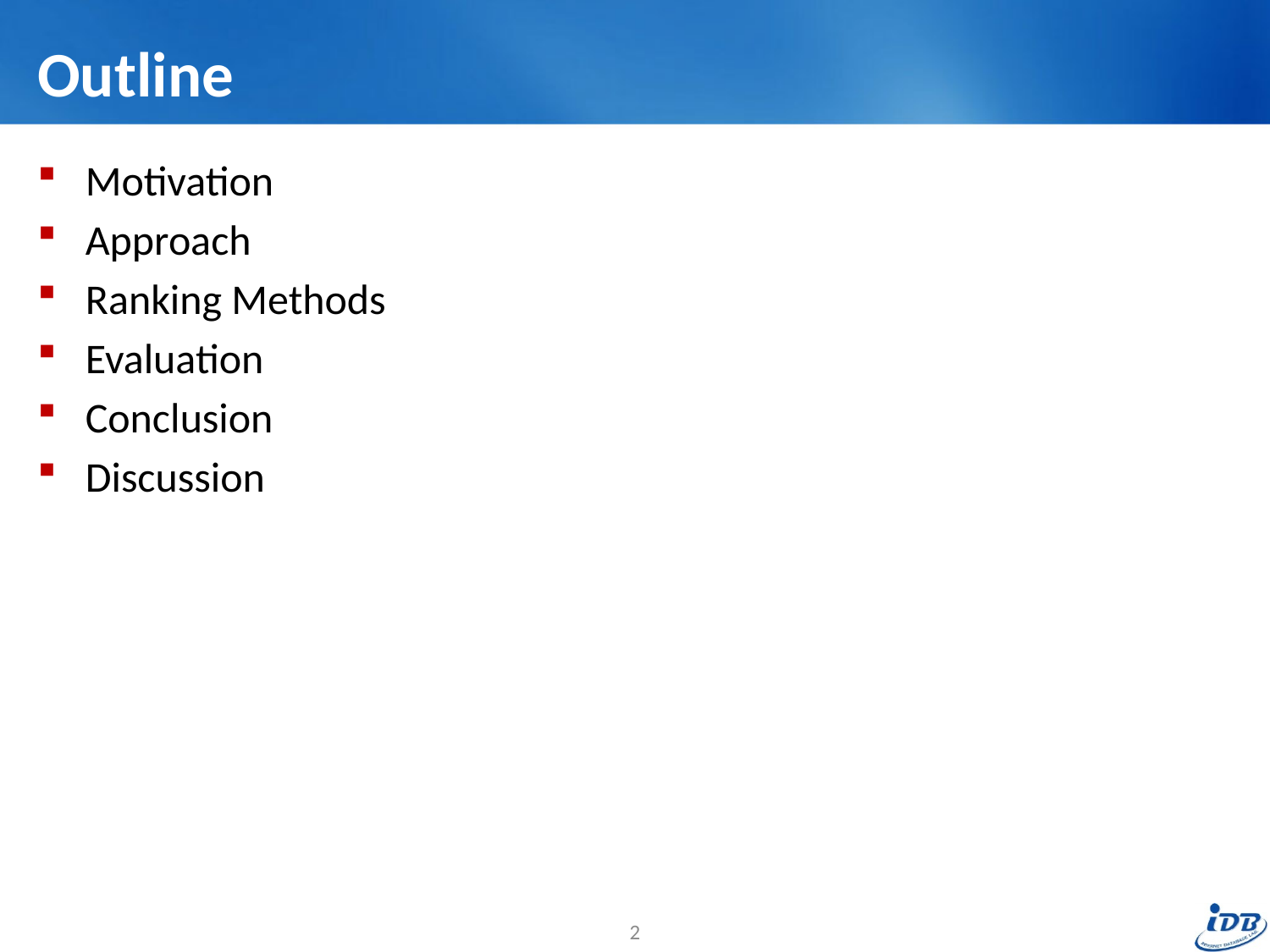

# Outline
Motivation
Approach
Ranking Methods
Evaluation
Conclusion
Discussion

2